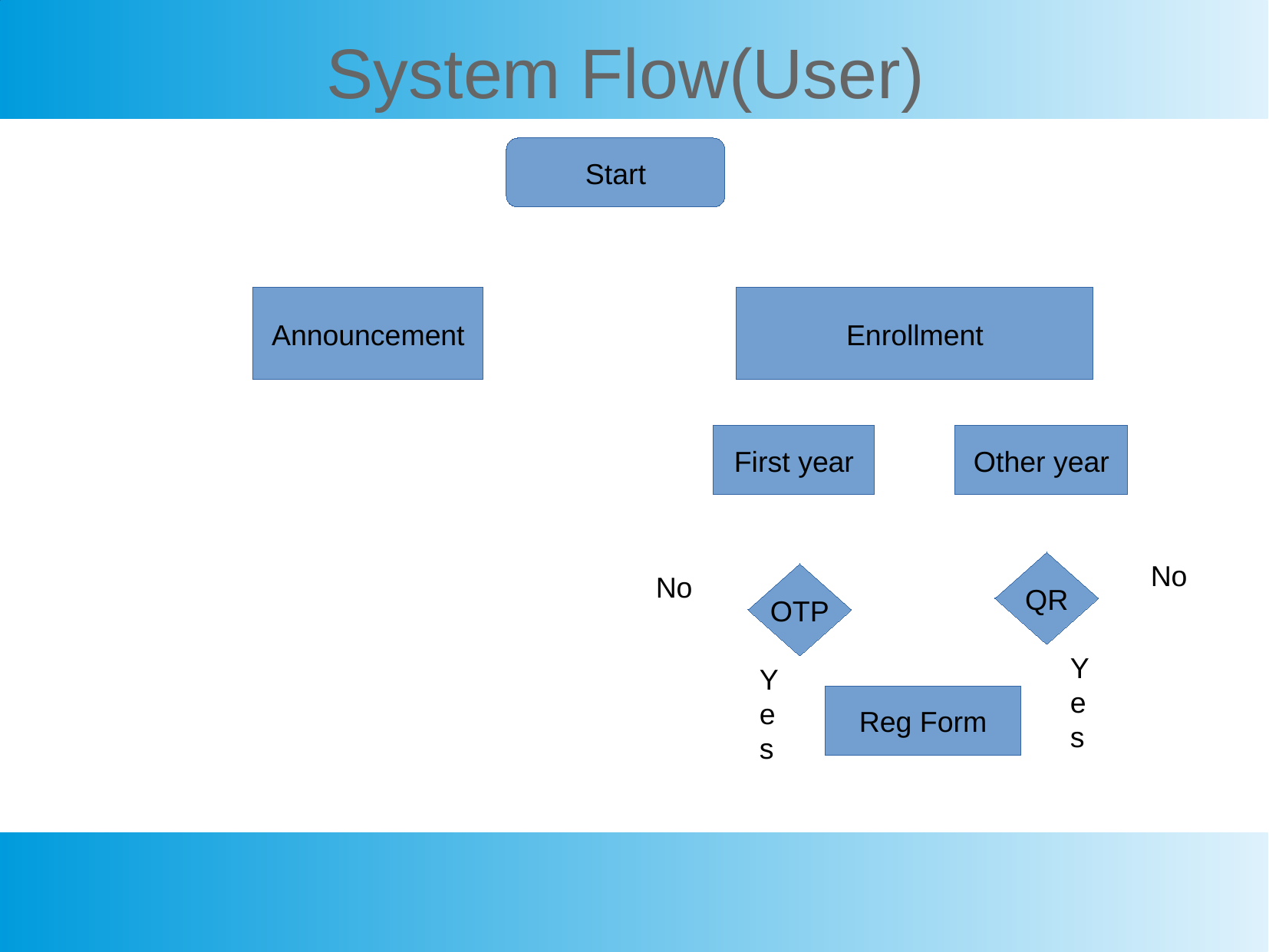

System Flow(User)
Start
Announcement
Enrollment
First year
Other year
QR
No
No
OTP
Yes
Yes
Reg Form